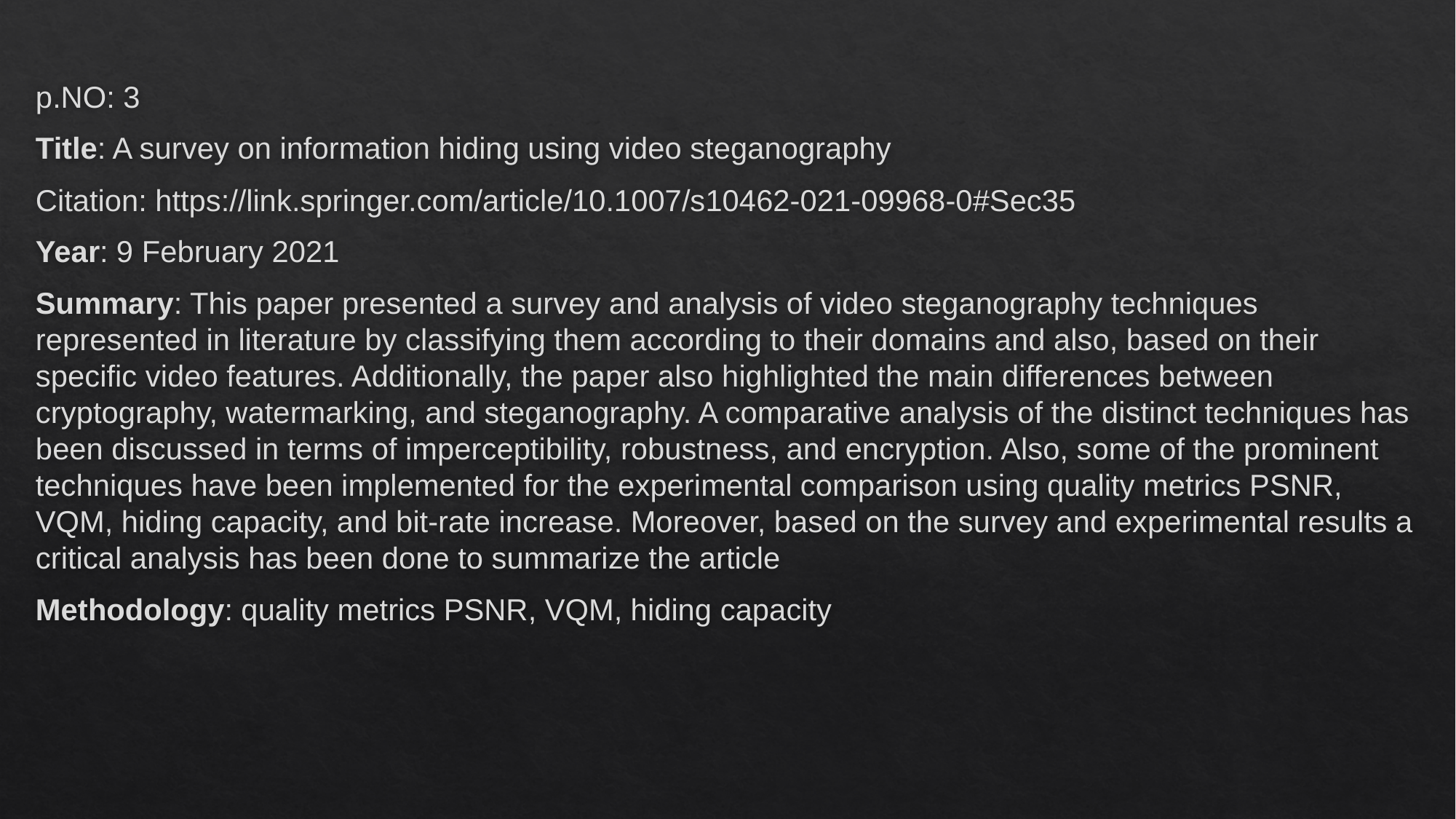

#
p.NO: 3
Title: A survey on information hiding using video steganography
Citation: https://link.springer.com/article/10.1007/s10462-021-09968-0#Sec35
Year: 9 February 2021
Summary: This paper presented a survey and analysis of video steganography techniques represented in literature by classifying them according to their domains and also, based on their specific video features. Additionally, the paper also highlighted the main differences between cryptography, watermarking, and steganography. A comparative analysis of the distinct techniques has been discussed in terms of imperceptibility, robustness, and encryption. Also, some of the prominent techniques have been implemented for the experimental comparison using quality metrics PSNR, VQM, hiding capacity, and bit-rate increase. Moreover, based on the survey and experimental results a critical analysis has been done to summarize the article
Methodology: quality metrics PSNR, VQM, hiding capacity